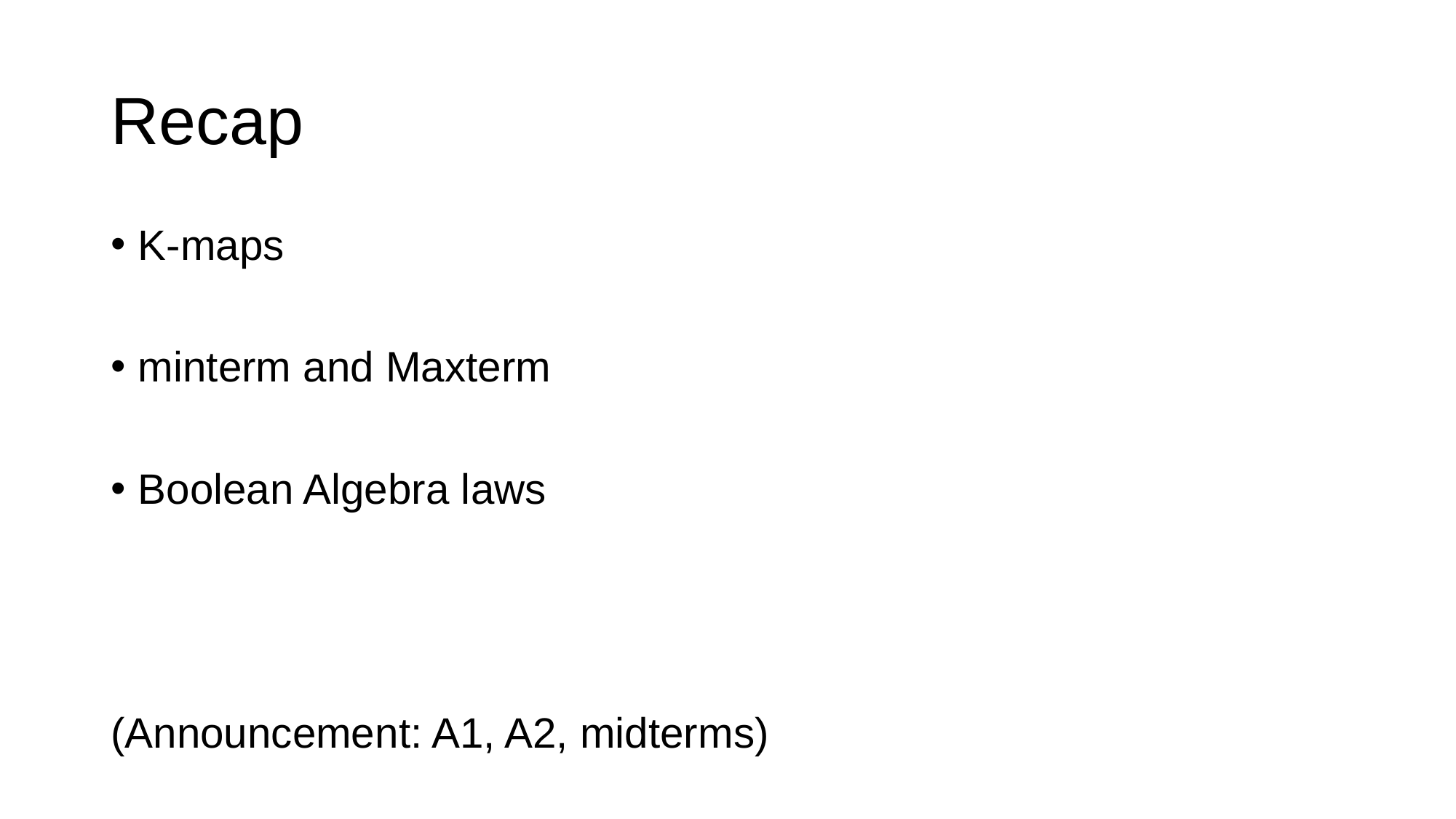

# Recap
K-maps

minterm and Maxterm

Boolean Algebra laws

(Announcement: A1, A2, midterms)